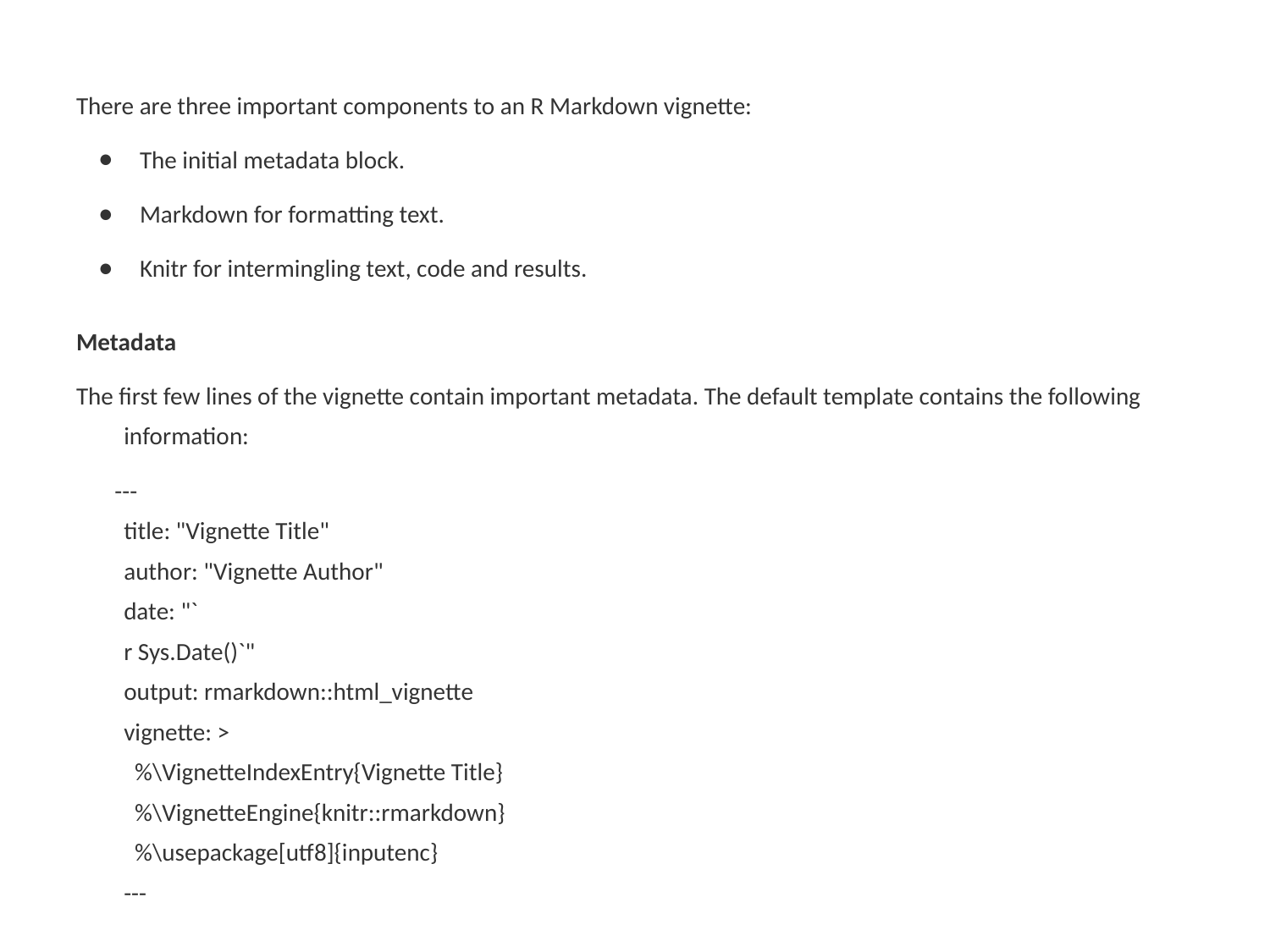

There are three important components to an R Markdown vignette:
The initial metadata block.
Markdown for formatting text.
Knitr for intermingling text, code and results.
Metadata
The first few lines of the vignette contain important metadata. The default template contains the following information:
       ---
title: "Vignette Title"
author: "Vignette Author"
date: "`
r Sys.Date()`"
output: rmarkdown::html_vignette
vignette: >
  %\VignetteIndexEntry{Vignette Title}
  %\VignetteEngine{knitr::rmarkdown}
  %\usepackage[utf8]{inputenc}
---